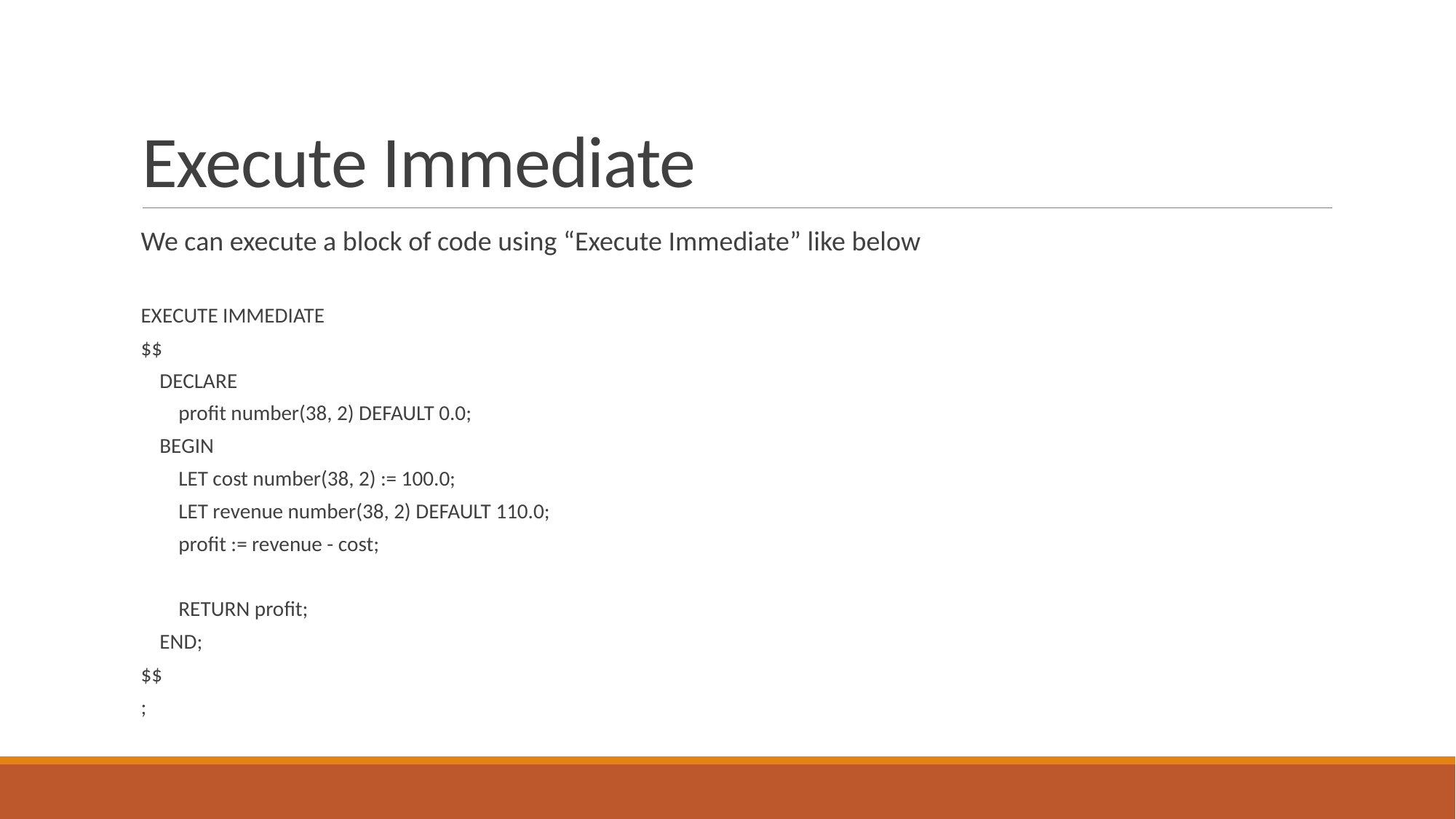

# Execute Immediate
We can execute a block of code using “Execute Immediate” like below

EXECUTE IMMEDIATE
$$
    DECLARE
        profit number(38, 2) DEFAULT 0.0;
    BEGIN
        LET cost number(38, 2) := 100.0;
        LET revenue number(38, 2) DEFAULT 110.0;
        profit := revenue - cost;

        RETURN profit;
    END;
$$
;